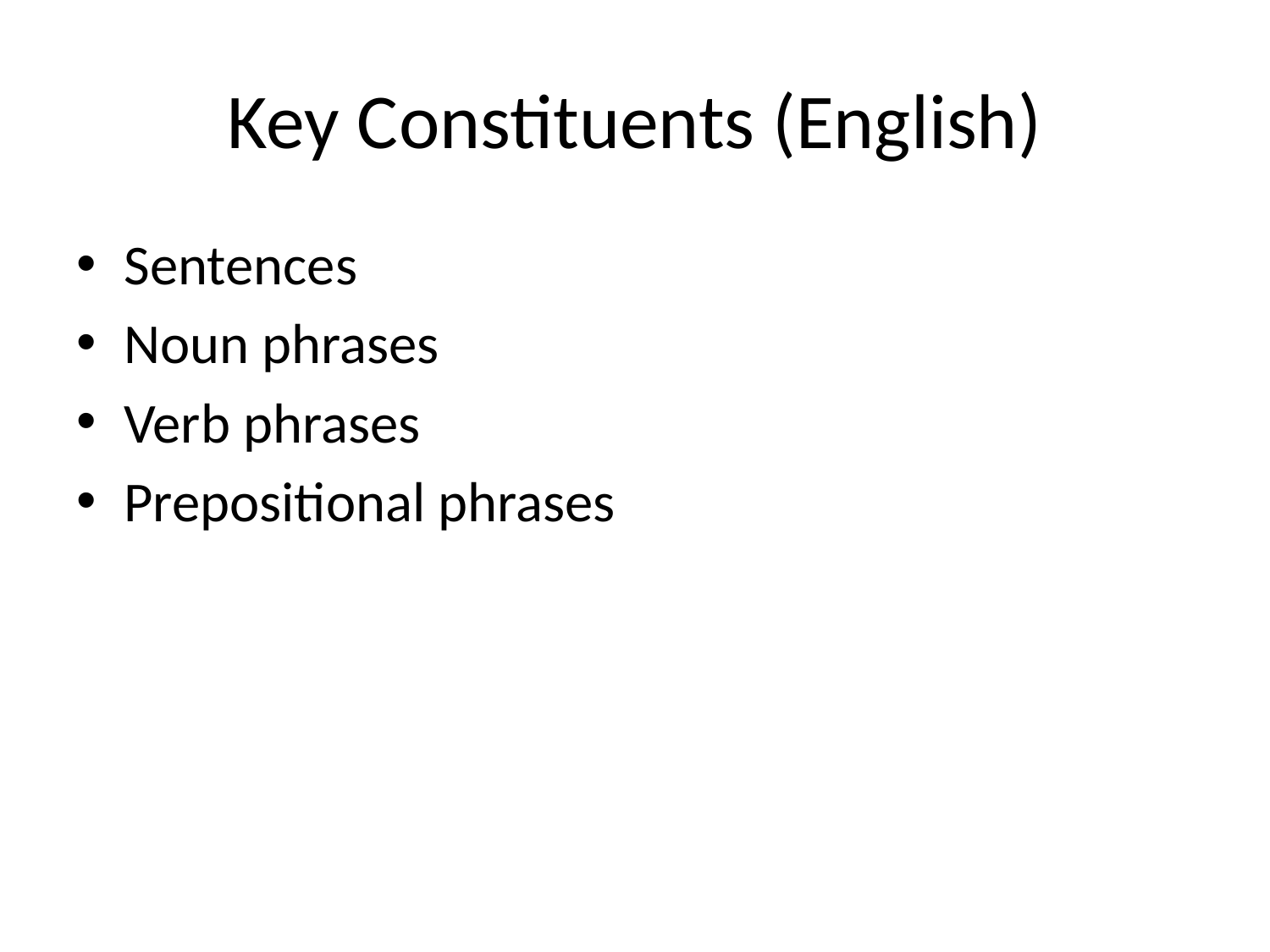

# Key Constituents (English)
Sentences
Noun phrases
Verb phrases
Prepositional phrases